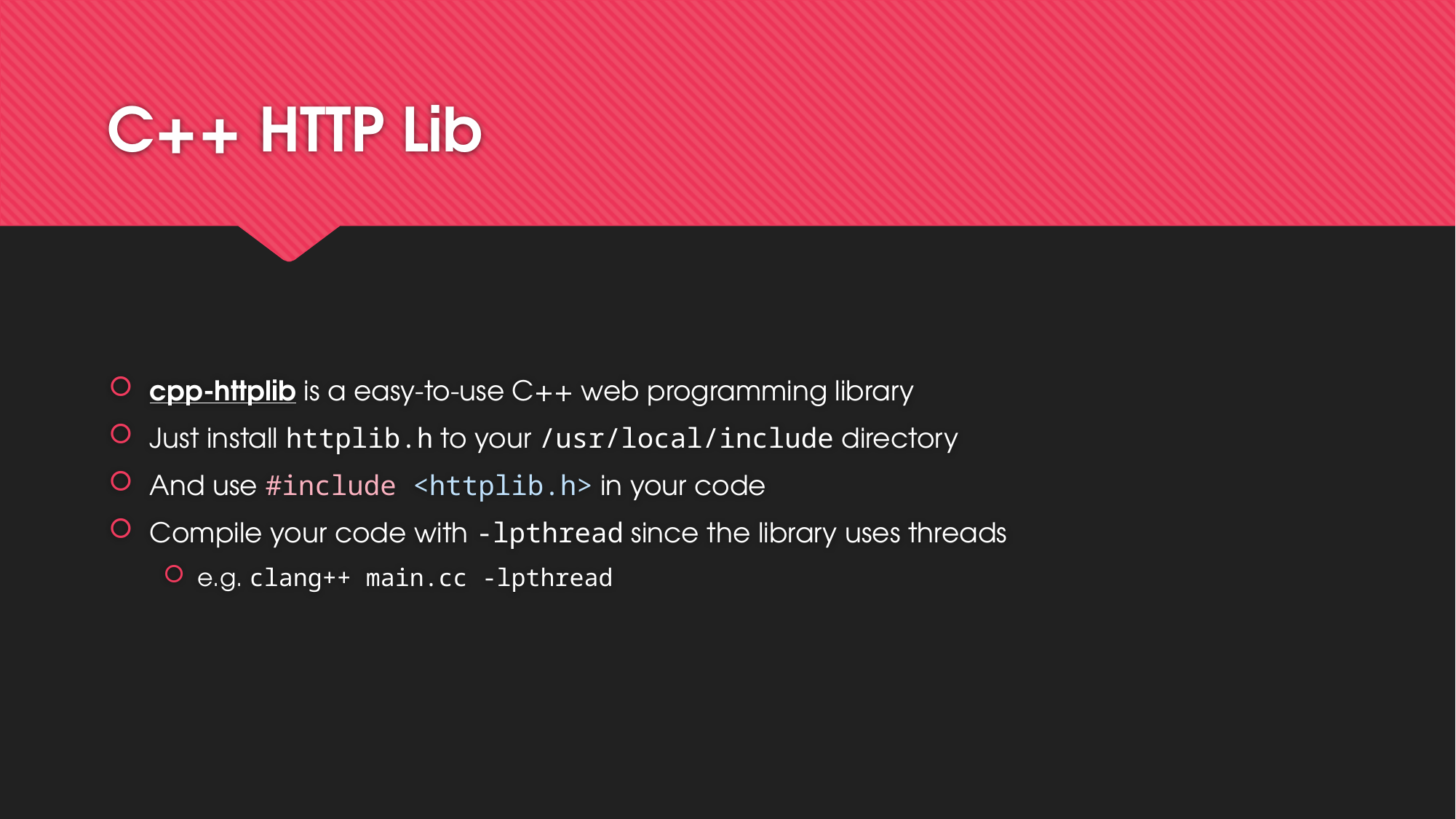

# C++ HTTP Lib
cpp-httplib is a easy-to-use C++ web programming library
Just install httplib.h to your /usr/local/include directory
And use #include <httplib.h> in your code
Compile your code with -lpthread since the library uses threads
e.g. clang++ main.cc -lpthread